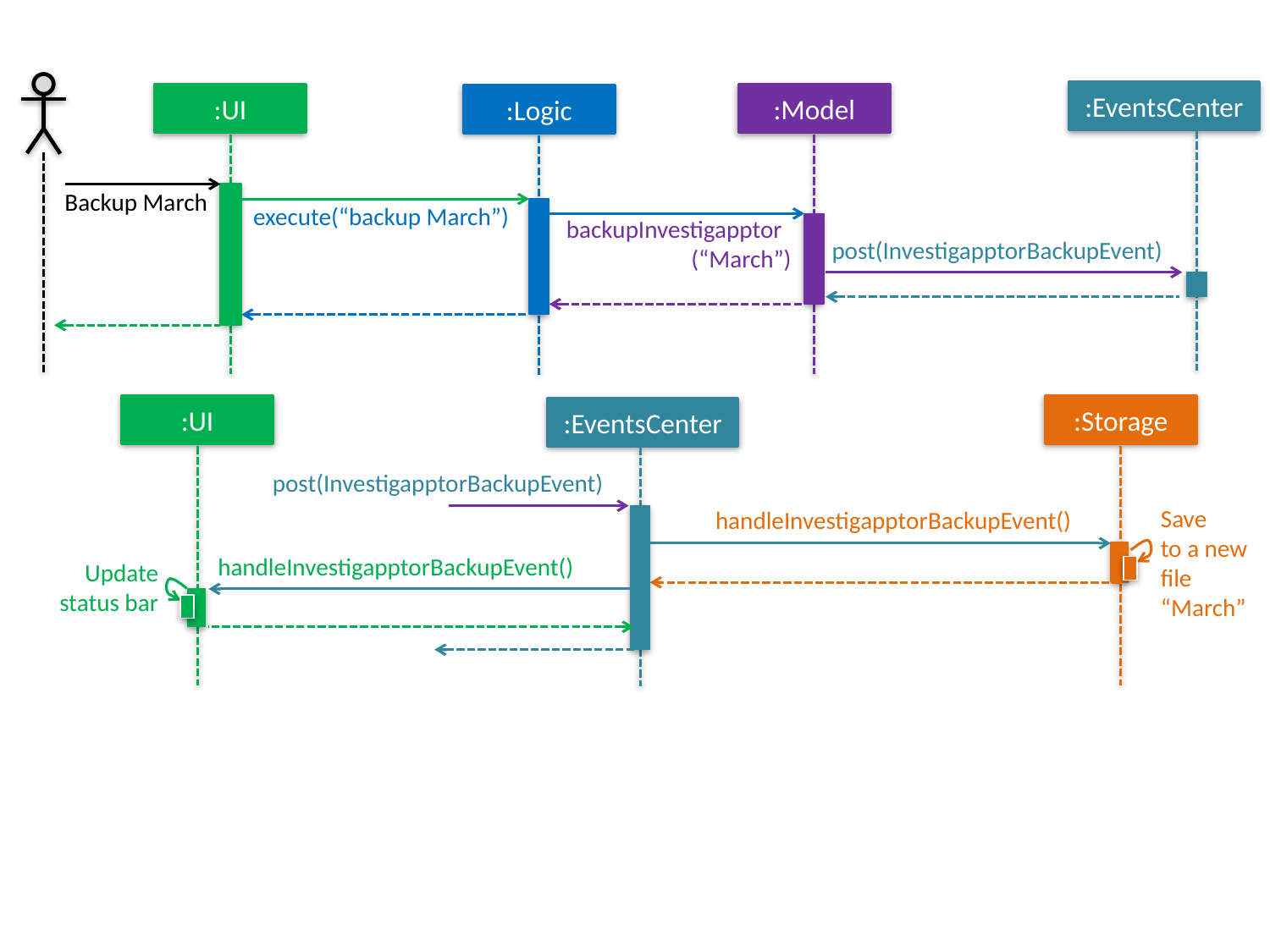

:EventsCenter
:UI
:Model
:Logic

Backup March

execute(“backup March”)
backupInvestigapptor
(“March”)

post(InvestigapptorBackupEvent)

:UI
:Storage
:EventsCenter
post(InvestigapptorBackupEvent)
Save
to a new file
“March”
handleInvestigapptorBackupEvent()

handleInvestigapptorBackupEvent()
Update status bar